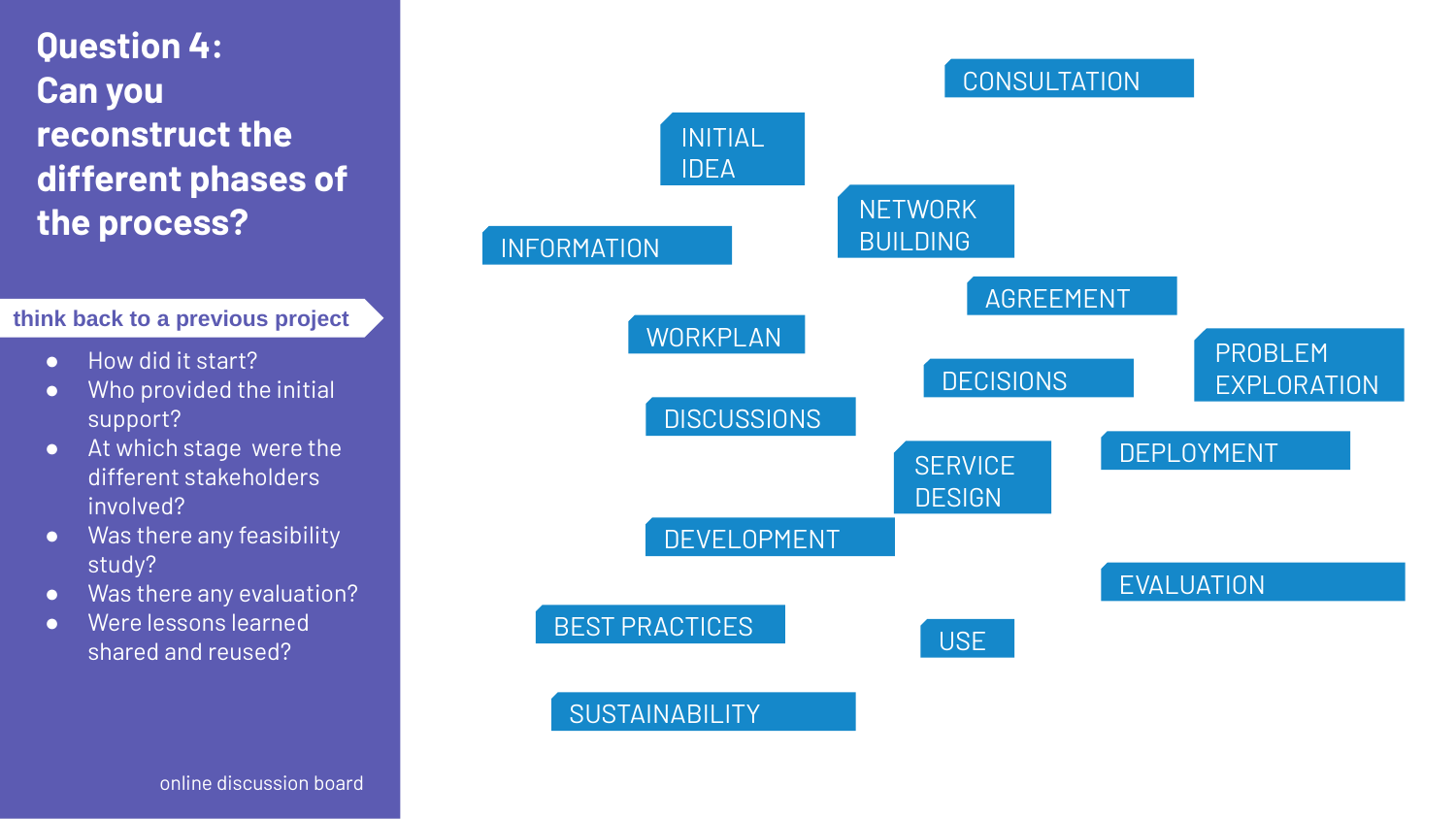

Question 4:
Can you reconstruct the different phases of the process?

CONSULTATION
INITIAL IDEA
NETWORK BUILDING
INFORMATION
AGREEMENT
think back to a previous project
WORKPLAN
PROBLEM EXPLORATION
How did it start?
Who provided the initial support?
At which stage  were the different stakeholders involved?
Was there any feasibility study?
Was there any evaluation?
Were lessons learned shared and reused?
DECISIONS
DISCUSSIONS
DEPLOYMENT
SERVICE DESIGN
DEVELOPMENT
EVALUATION
BEST PRACTICES
USE
SUSTAINABILITY
online discussion board